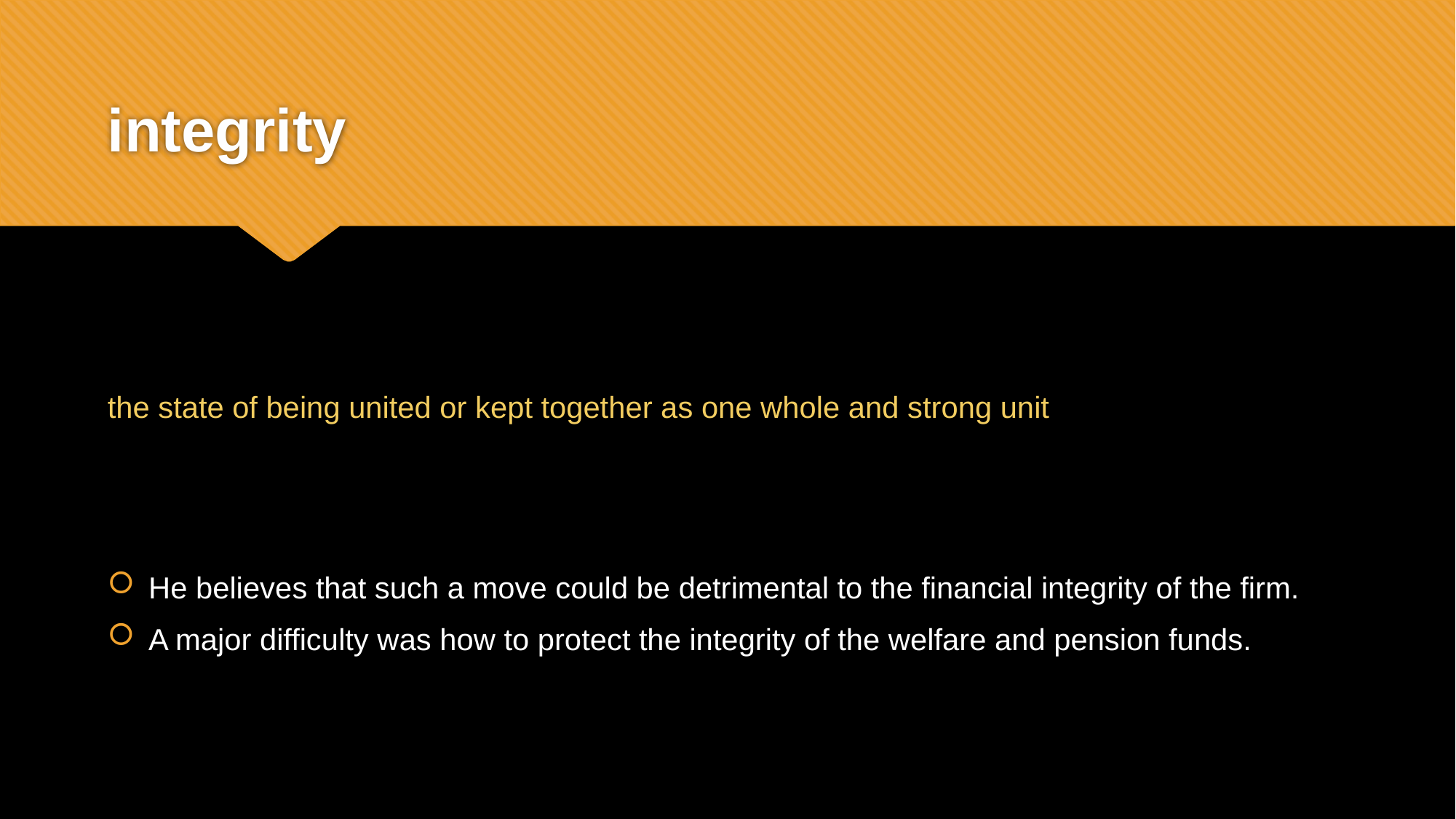

# integrity
the state of being united or kept together as one whole and strong unit
He believes that such a move could be detrimental to the financial integrity of the firm.
A major difficulty was how to protect the integrity of the welfare and pension funds.